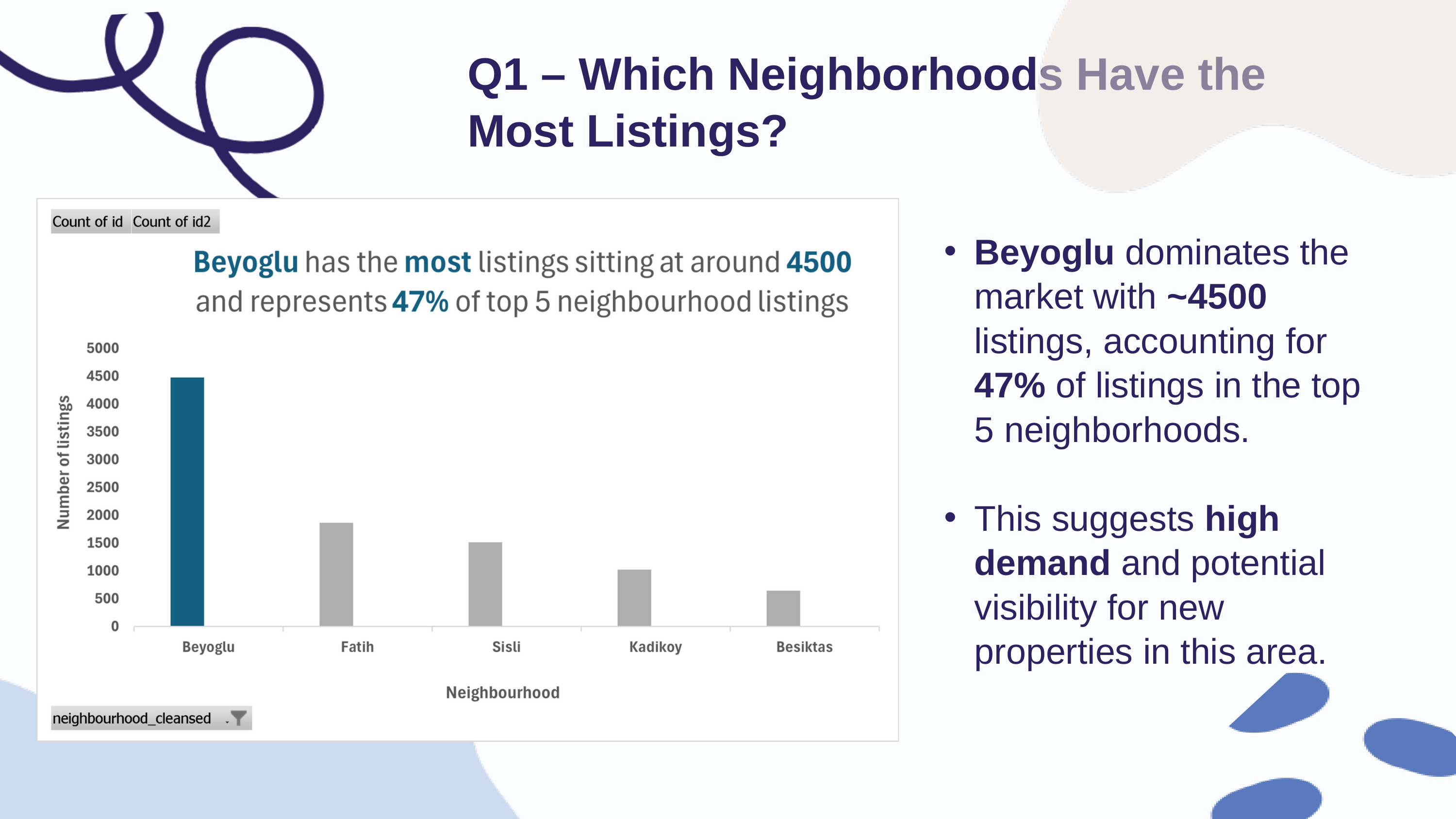

Q1 – Which Neighborhoods Have the Most Listings?

Beyoglu dominates the market with ~4500 listings, accounting for 47% of listings in the top 5 neighborhoods.

This suggests high demand and potential visibility for new properties in this area.